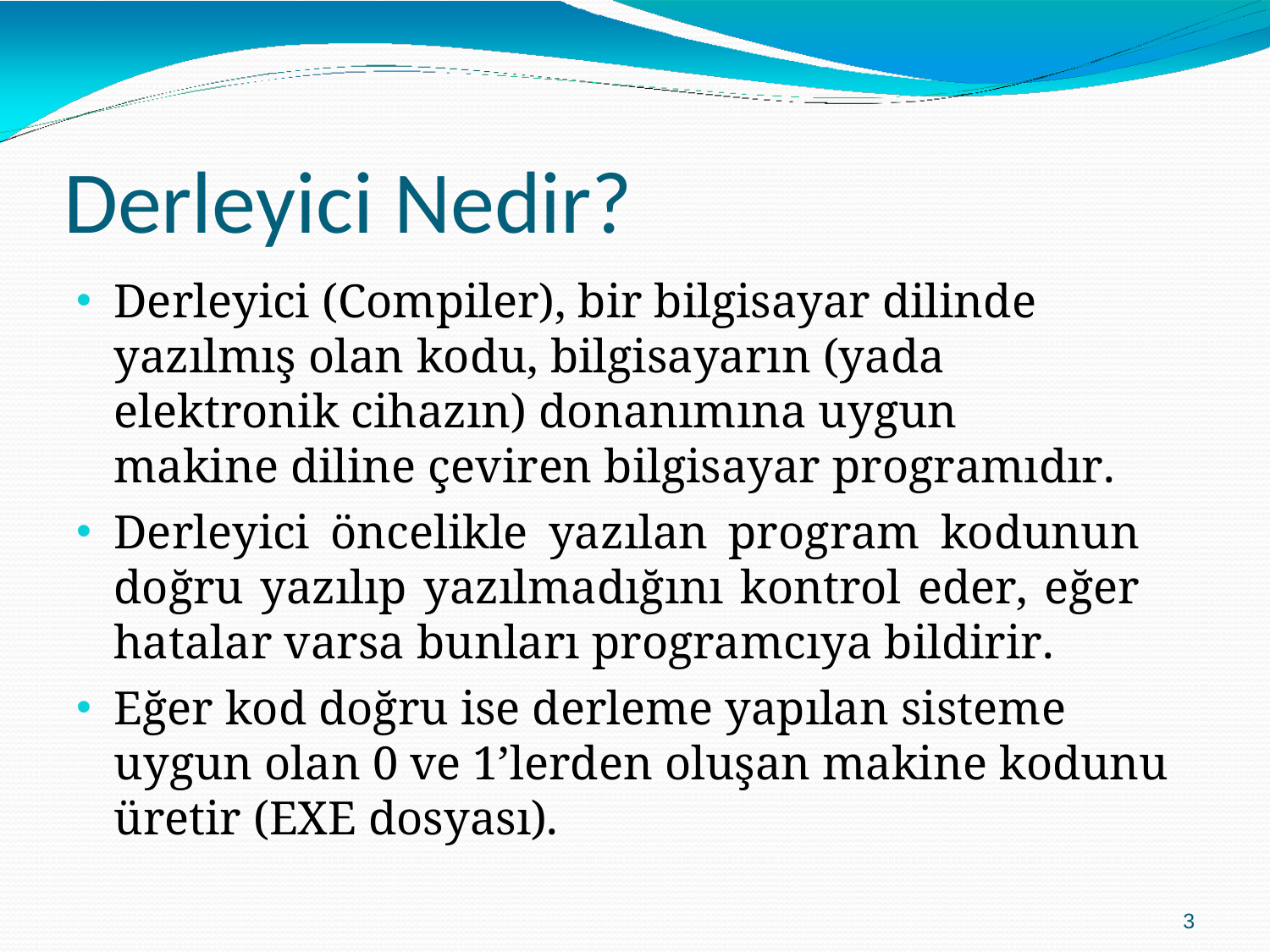

# Derleyici Nedir?
Derleyici (Compiler), bir bilgisayar dilinde yazılmış olan kodu, bilgisayarın (yada elektronik cihazın) donanımına uygun makine diline çeviren bilgisayar programıdır.
Derleyici öncelikle yazılan program kodunun doğru yazılıp yazılmadığını kontrol eder, eğer hatalar varsa bunları programcıya bildirir.
Eğer kod doğru ise derleme yapılan sisteme uygun olan 0 ve 1’lerden oluşan makine kodunu üretir (EXE dosyası).
3